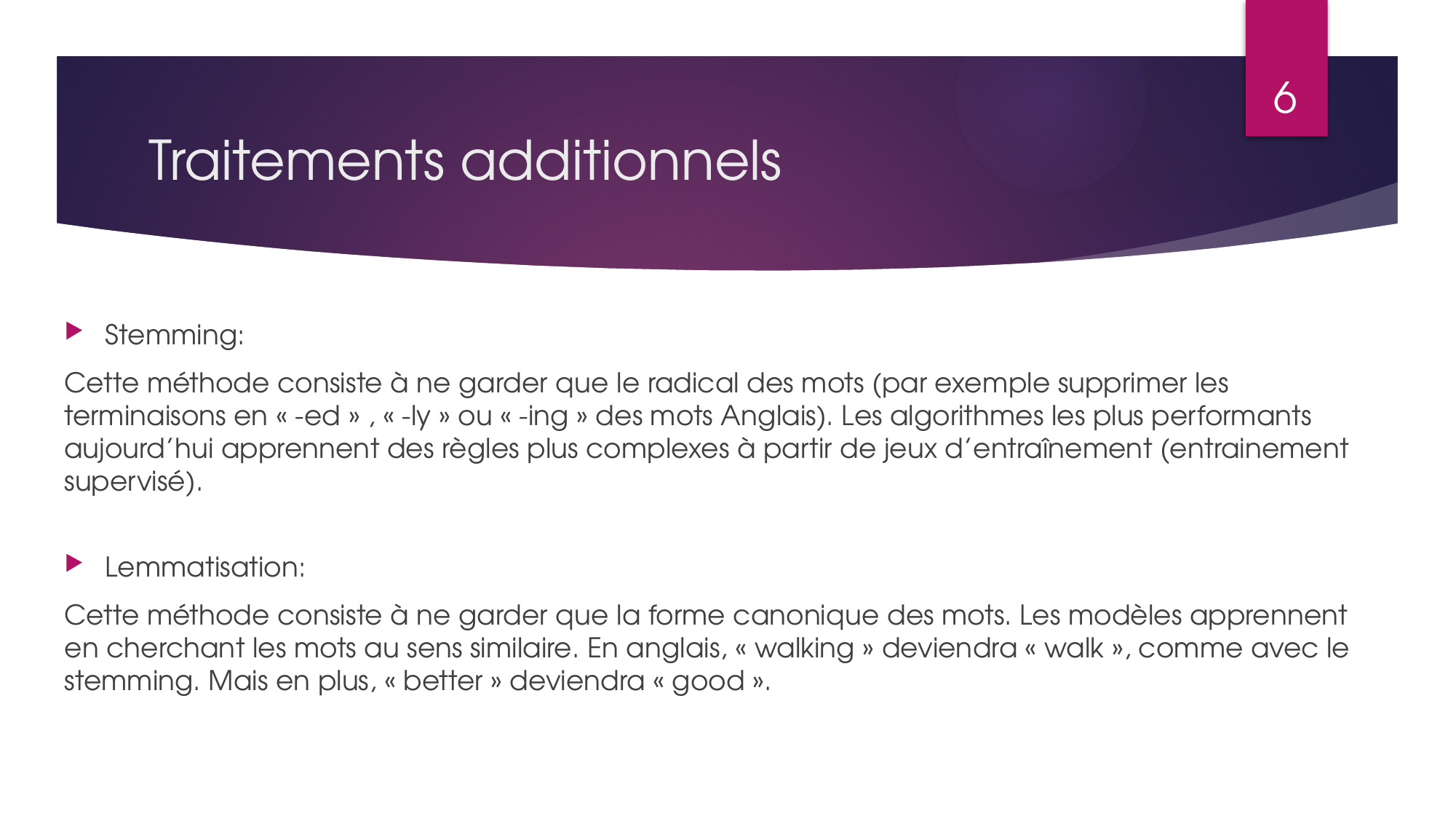

6
# Traitements additionnels
Stemming:
Cette méthode consiste à ne garder que le radical des mots (par exemple supprimer les terminaisons en « -ed » , « -ly » ou « -ing » des mots Anglais). Les algorithmes les plus performants aujourd’hui apprennent des règles plus complexes à partir de jeux d’entraînement (entrainement supervisé).
Lemmatisation:
Cette méthode consiste à ne garder que la forme canonique des mots. Les modèles apprennent en cherchant les mots au sens similaire. En anglais, « walking » deviendra « walk », comme avec le stemming. Mais en plus, « better » deviendra « good ».